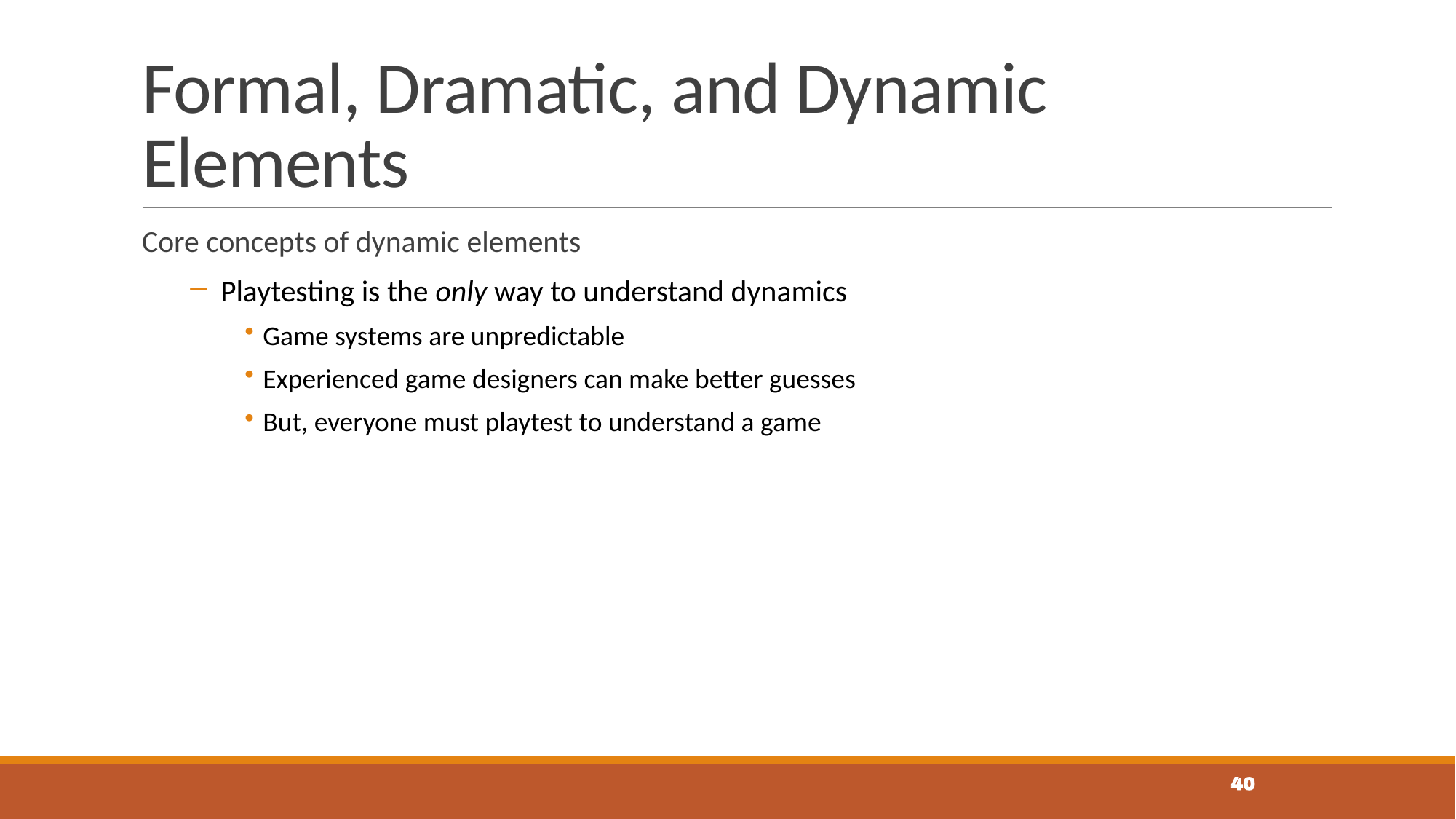

# Formal, Dramatic, and Dynamic Elements
Core concepts of dynamic elements
Playtesting is the only way to understand dynamics
Game systems are unpredictable
Experienced game designers can make better guesses
But, everyone must playtest to understand a game
40